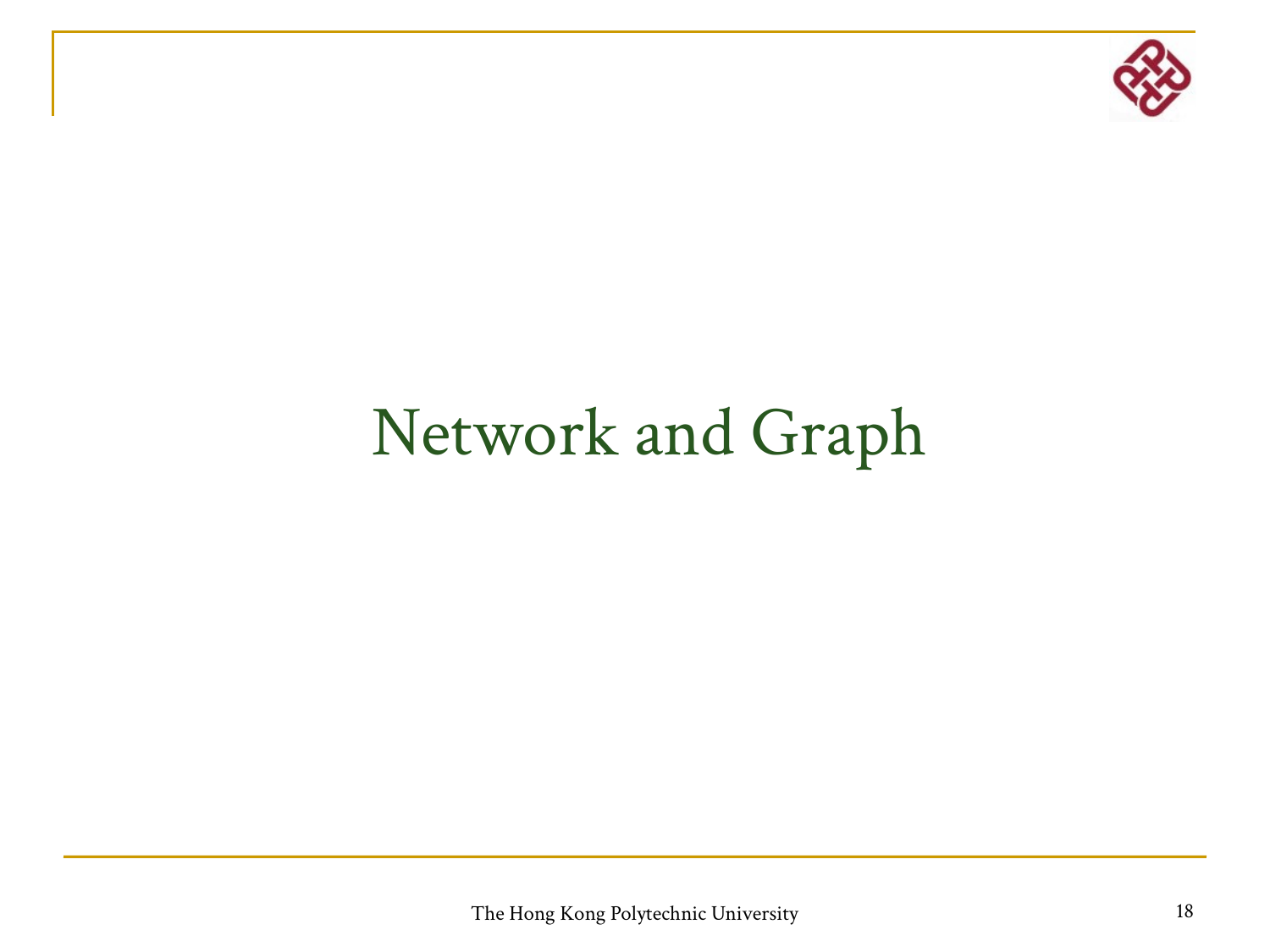

Network and Graph

18
The Hong Kong Polytechnic University